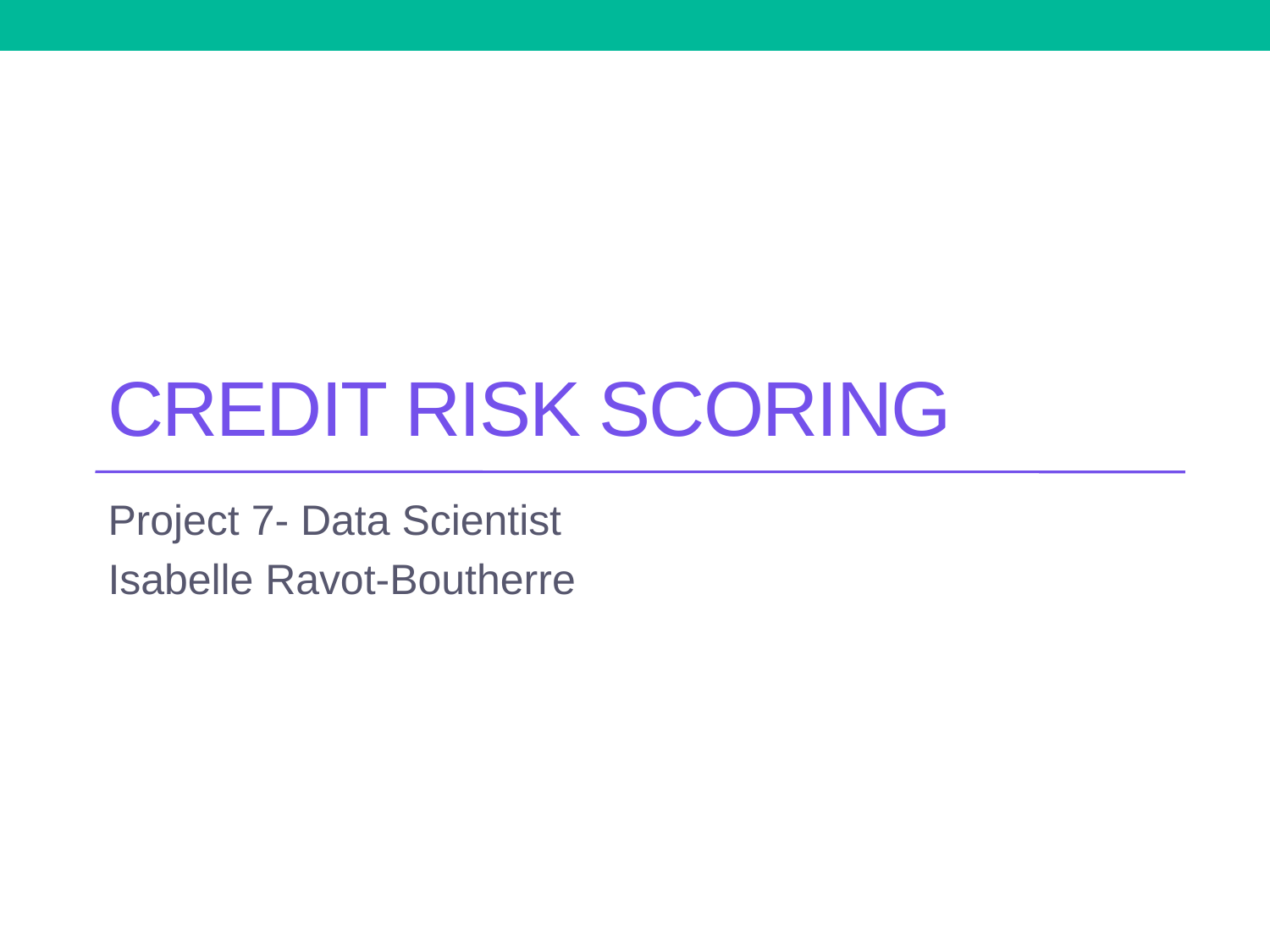

# Credit RISK SCORING
Project 7- Data Scientist
Isabelle Ravot-Boutherre